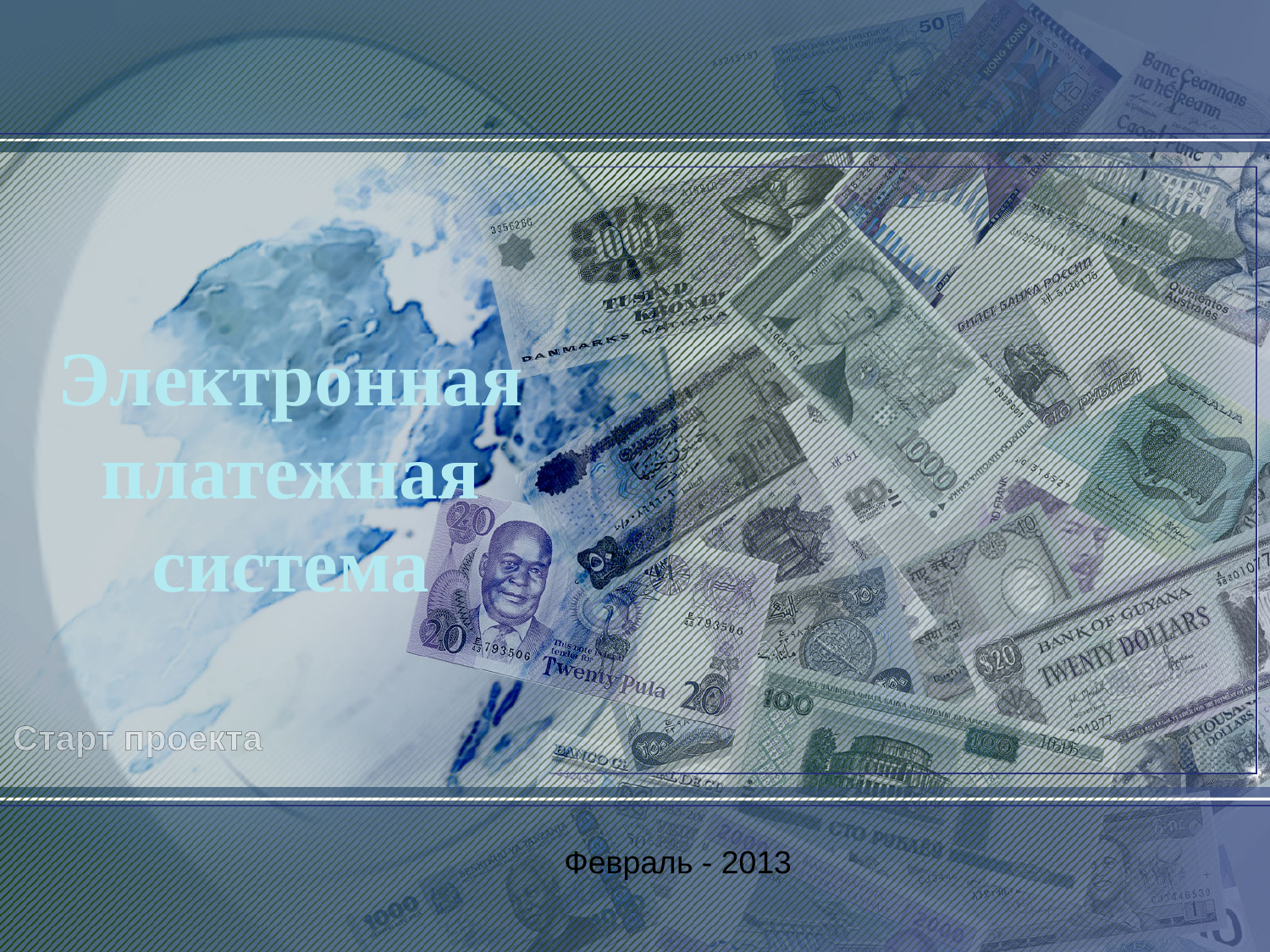

# Электронная платежная система
Старт проекта
Февраль - 2013